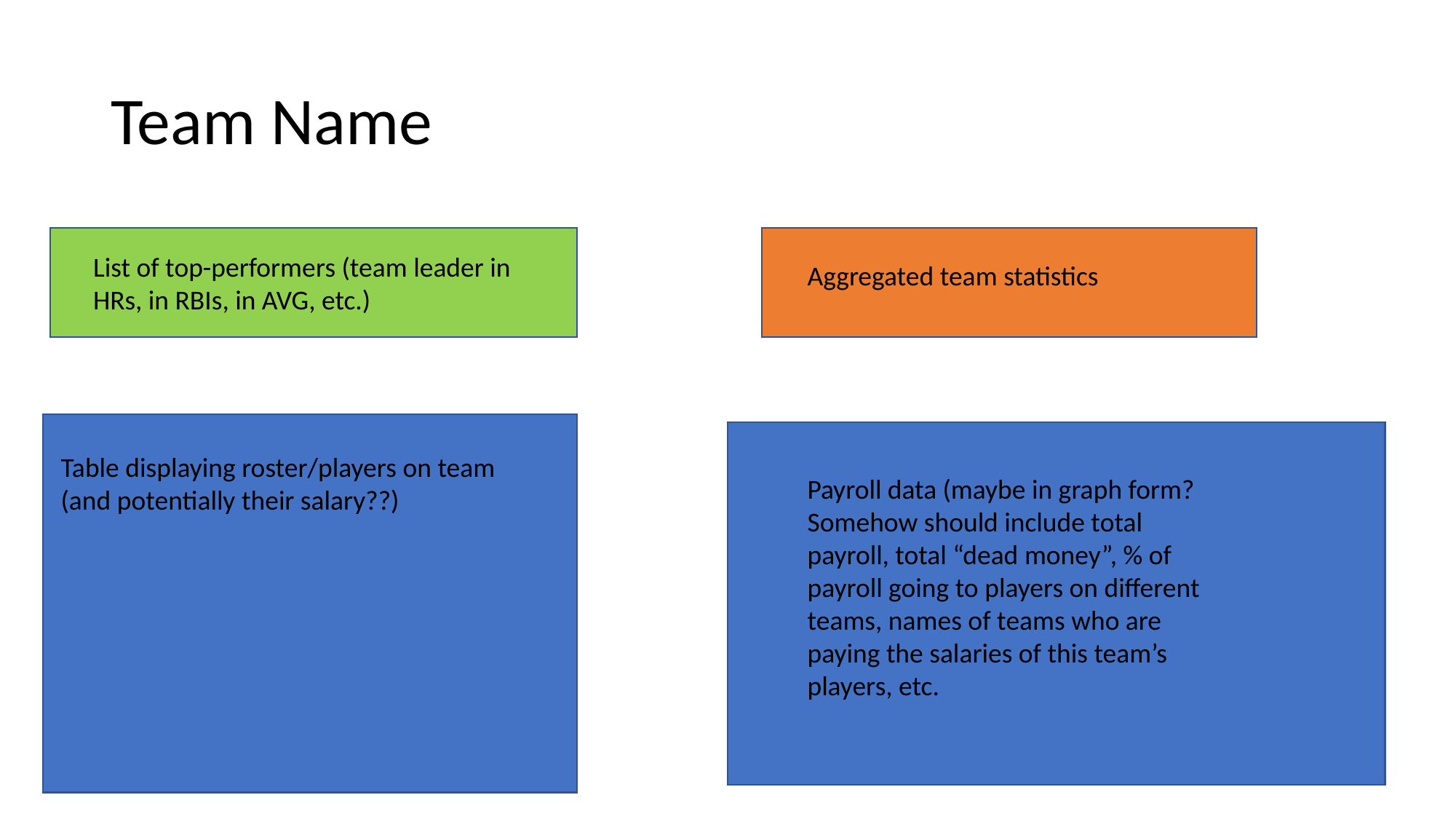

# Team Name

List of top-performers (team leader in HRs, in RBIs, in AVG, etc.)
Aggregated team statistics

Table displaying roster/players on team
(and potentially their salary??)
Payroll data (maybe in graph form? Somehow should include total payroll, total “dead money”, % of payroll going to players on different teams, names of teams who are paying the salaries of this team’s players, etc.